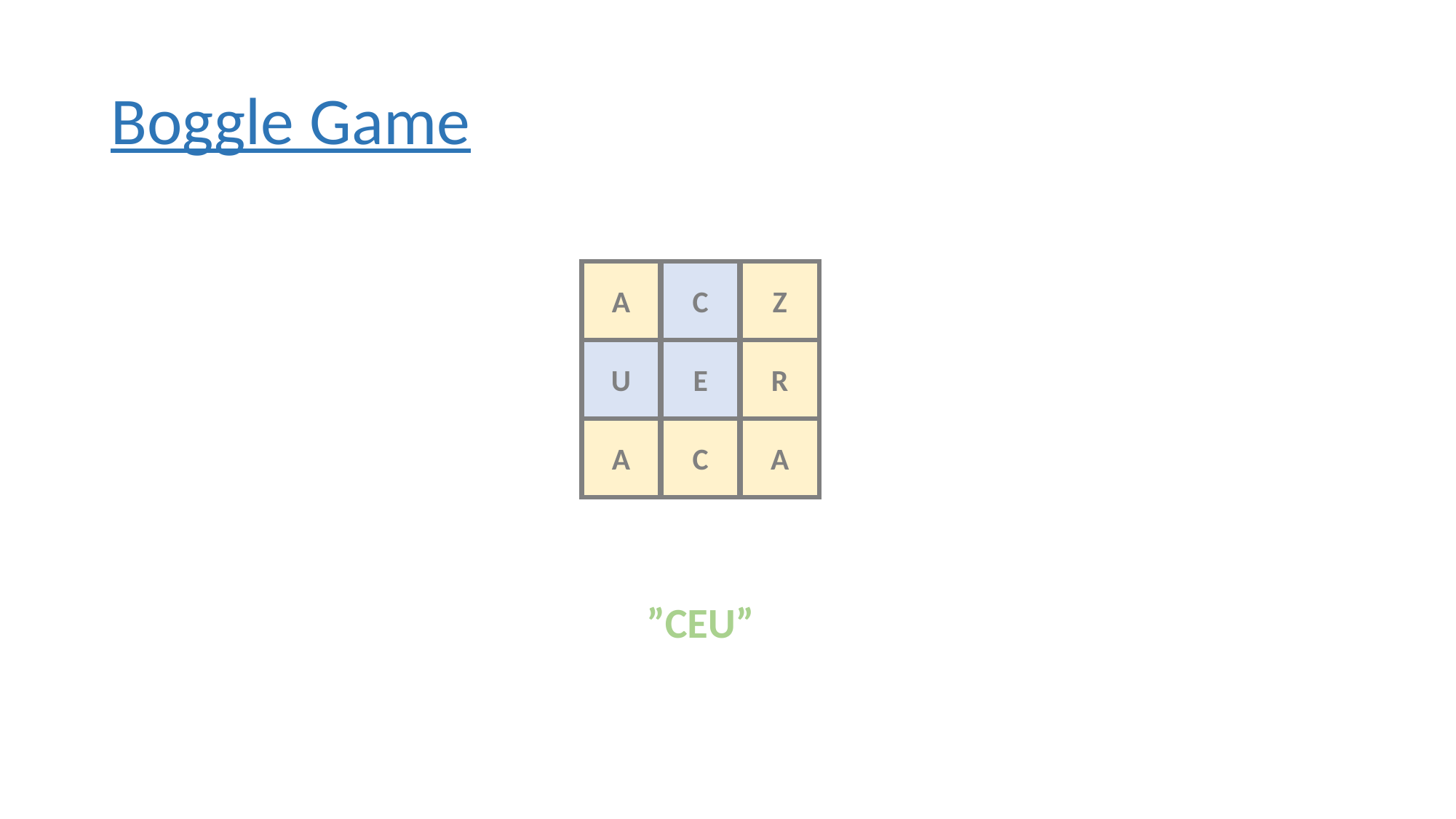

# Boggle Game
A
C
Z
U
E
R
A
C
A
”CEU”